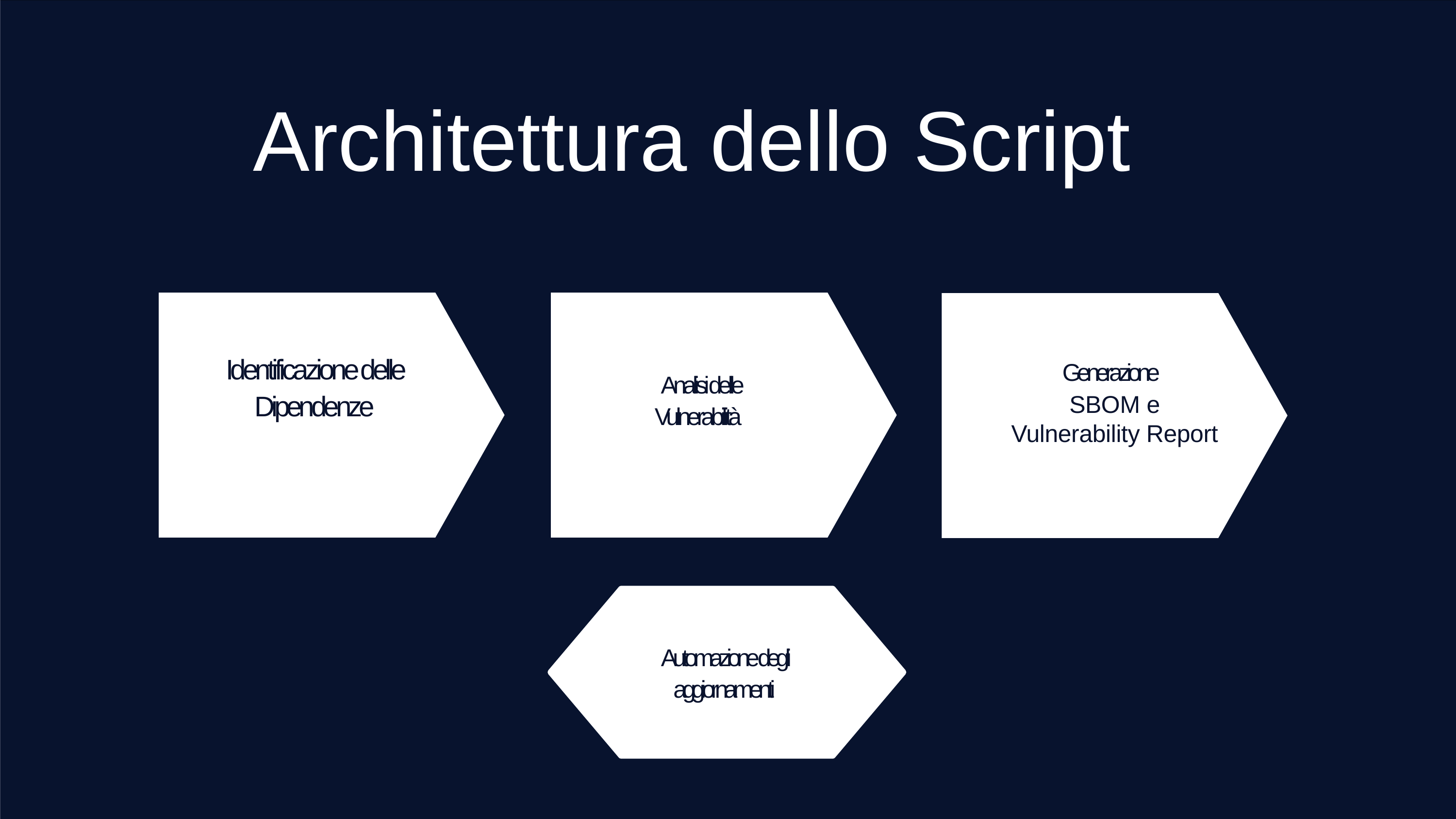

# Architettura dello Script

Identificazione delle Dipendenze
Generazione
SBOM e Vulnerability Report
Analisi delle Vulnerabilità

Automazione degli aggiornamenti